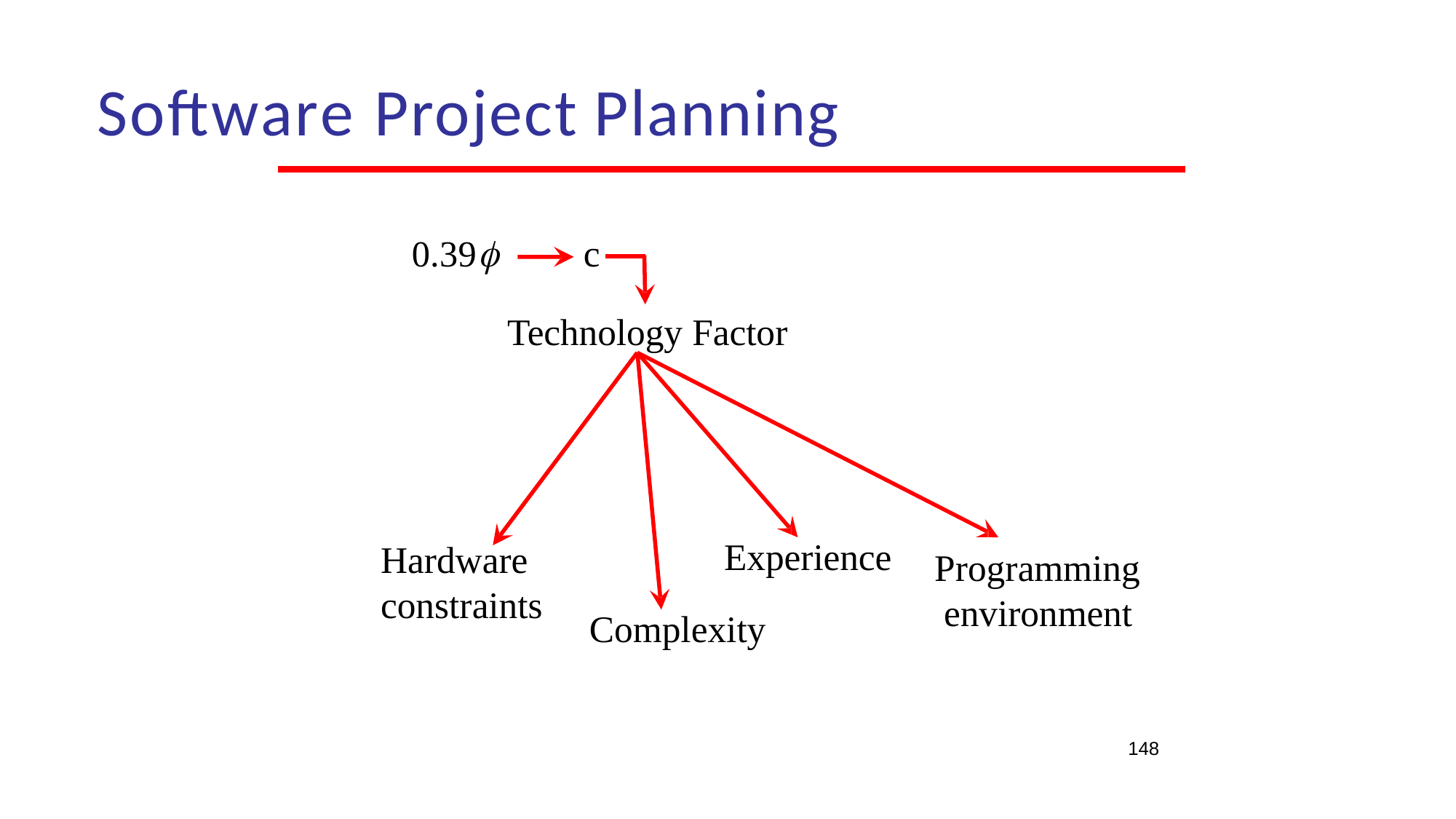

# Software Project Planning

0.39φ
c

Technology Factor

Experience
Hardware  constraints
Programming  environment
Complexity
148